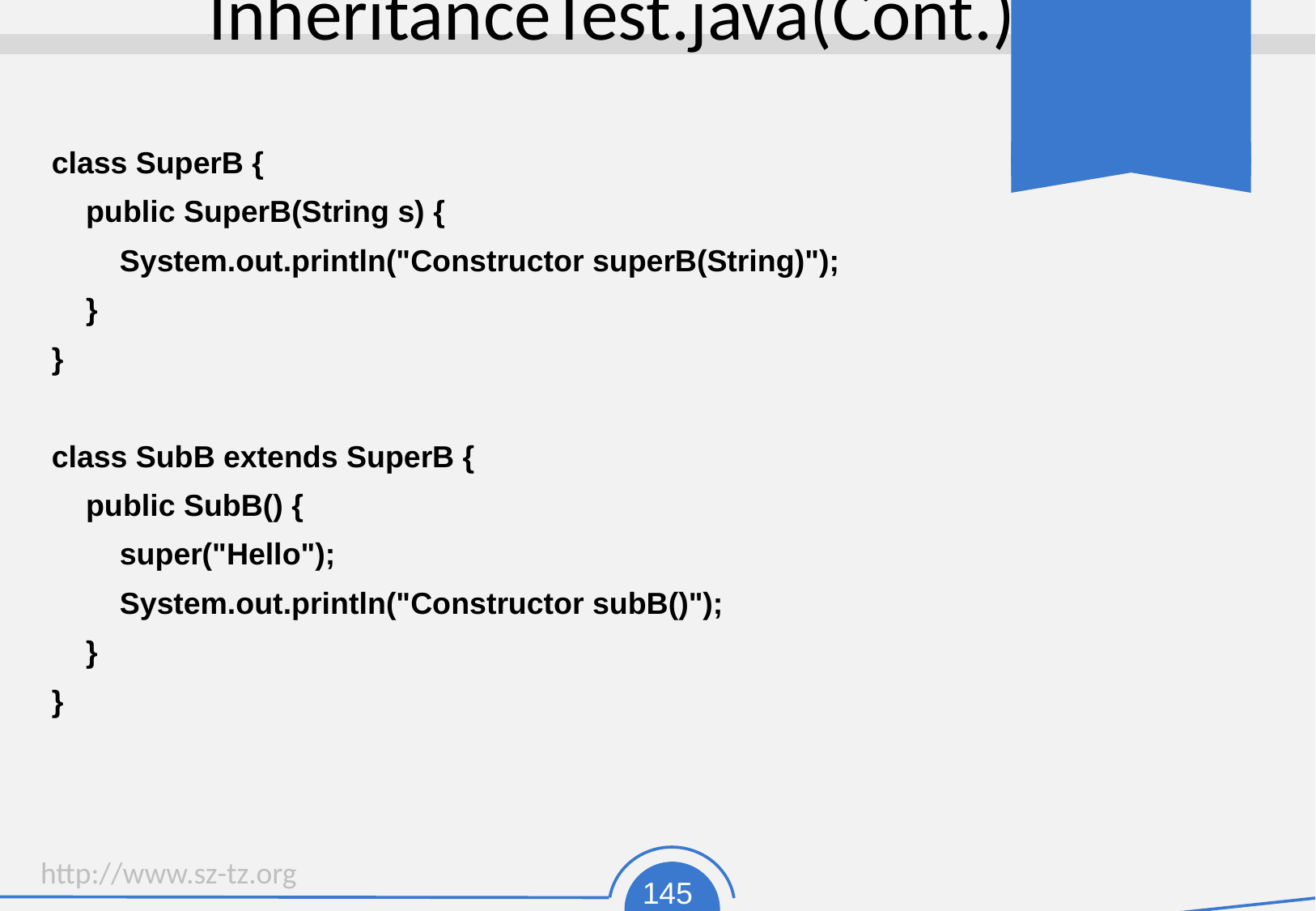

# InheritanceTest.java(Cont.)

class SuperB {
    public SuperB(String s) {
        System.out.println("Constructor superB(String)");
    }
}

class SubB extends SuperB {
    public SubB() {
        super("Hello");
        System.out.println("Constructor subB()");
    }
}